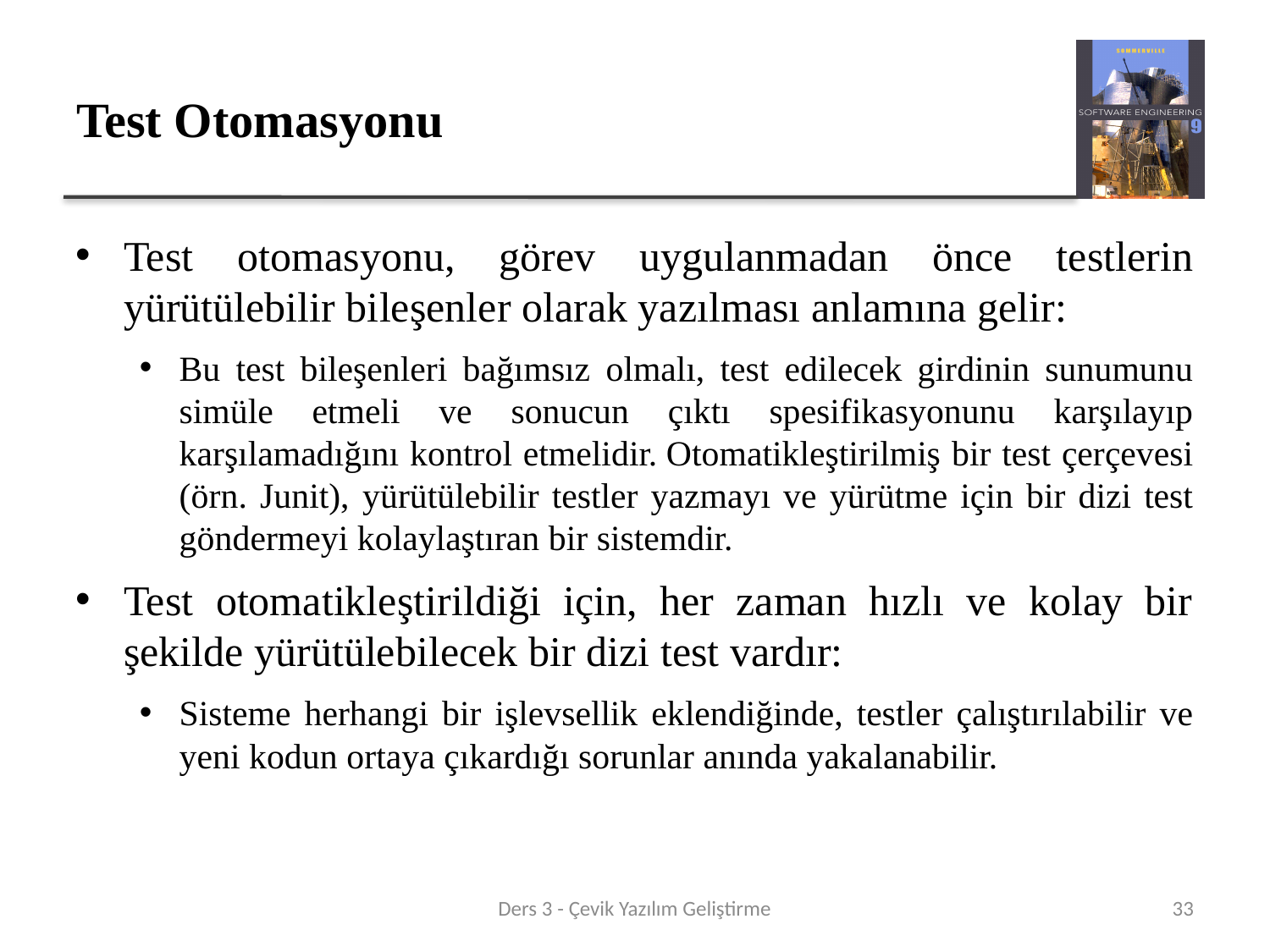

# Test Otomasyonu
Test otomasyonu, görev uygulanmadan önce testlerin yürütülebilir bileşenler olarak yazılması anlamına gelir:
Bu test bileşenleri bağımsız olmalı, test edilecek girdinin sunumunu simüle etmeli ve sonucun çıktı spesifikasyonunu karşılayıp karşılamadığını kontrol etmelidir. Otomatikleştirilmiş bir test çerçevesi (örn. Junit), yürütülebilir testler yazmayı ve yürütme için bir dizi test göndermeyi kolaylaştıran bir sistemdir.
Test otomatikleştirildiği için, her zaman hızlı ve kolay bir şekilde yürütülebilecek bir dizi test vardır:
Sisteme herhangi bir işlevsellik eklendiğinde, testler çalıştırılabilir ve yeni kodun ortaya çıkardığı sorunlar anında yakalanabilir.
Ders 3 - Çevik Yazılım Geliştirme
33